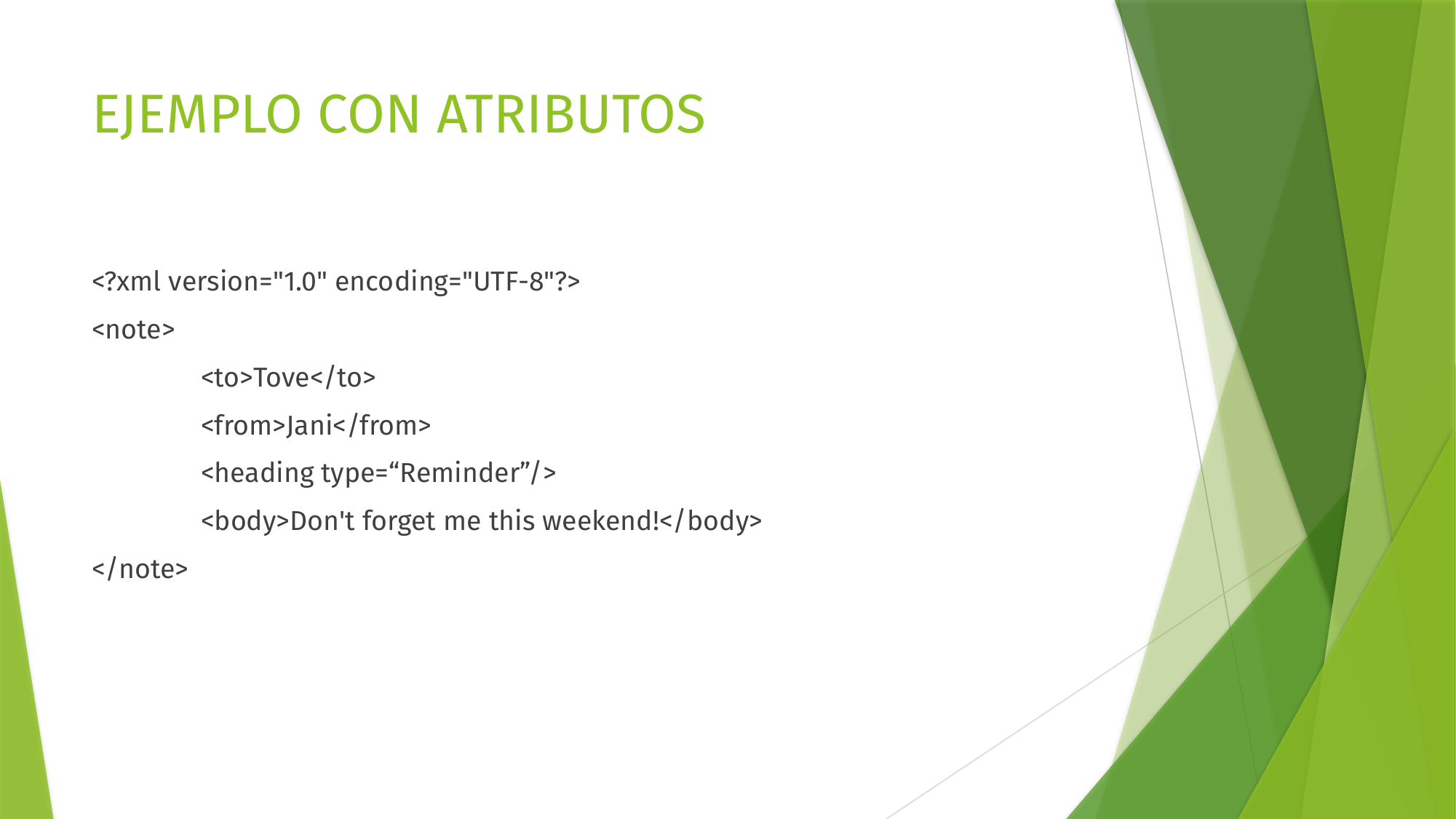

# EJEMPLO CON ATRIBUTOS
<?xml version="1.0" encoding="UTF-8"?>
<note>
	<to>Tove</to>
	<from>Jani</from>
	<heading type=“Reminder”/>
	<body>Don't forget me this weekend!</body>
</note>